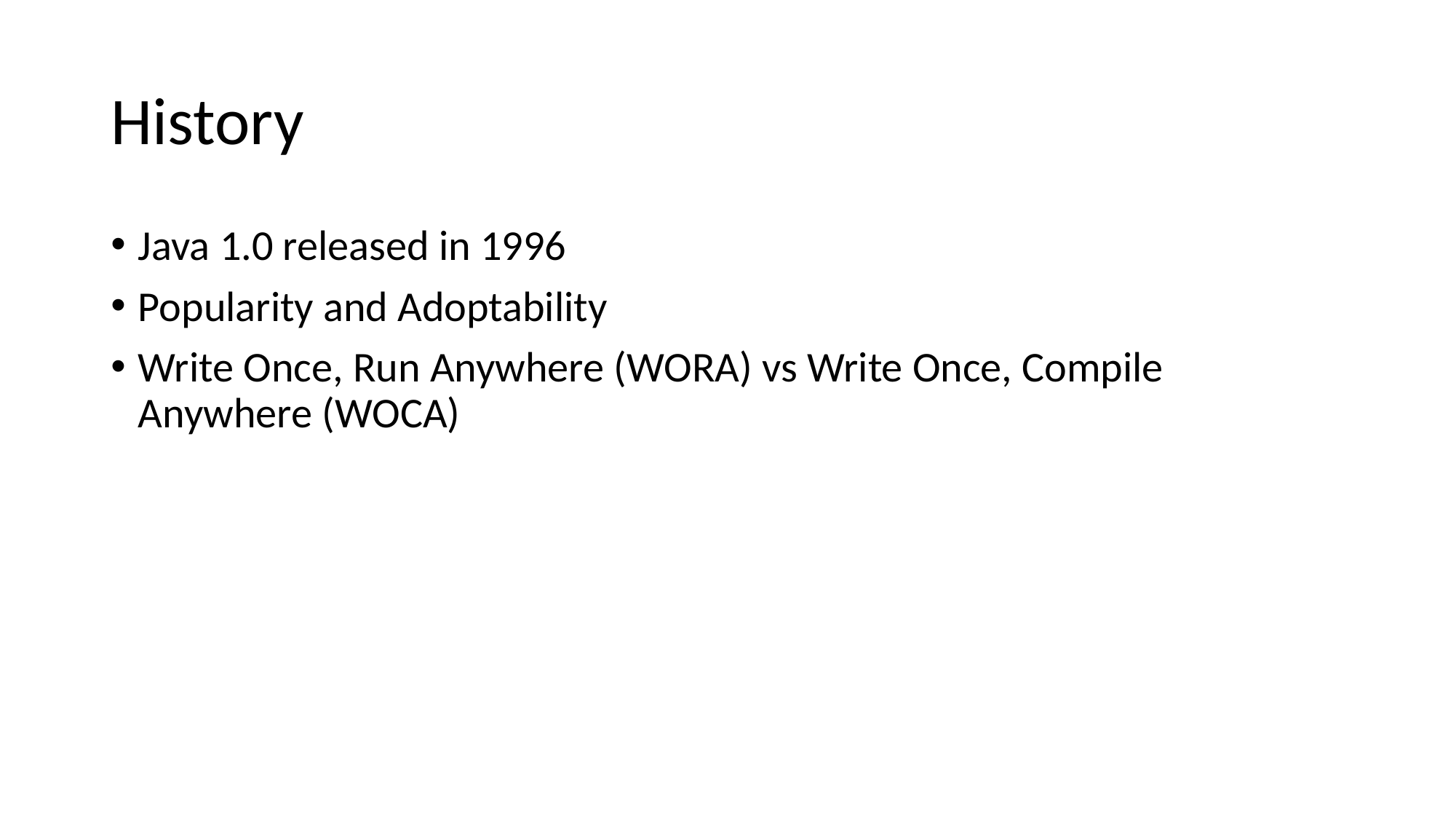

# History
Java 1.0 released in 1996
Popularity and Adoptability
Write Once, Run Anywhere (WORA) vs Write Once, Compile Anywhere (WOCA)